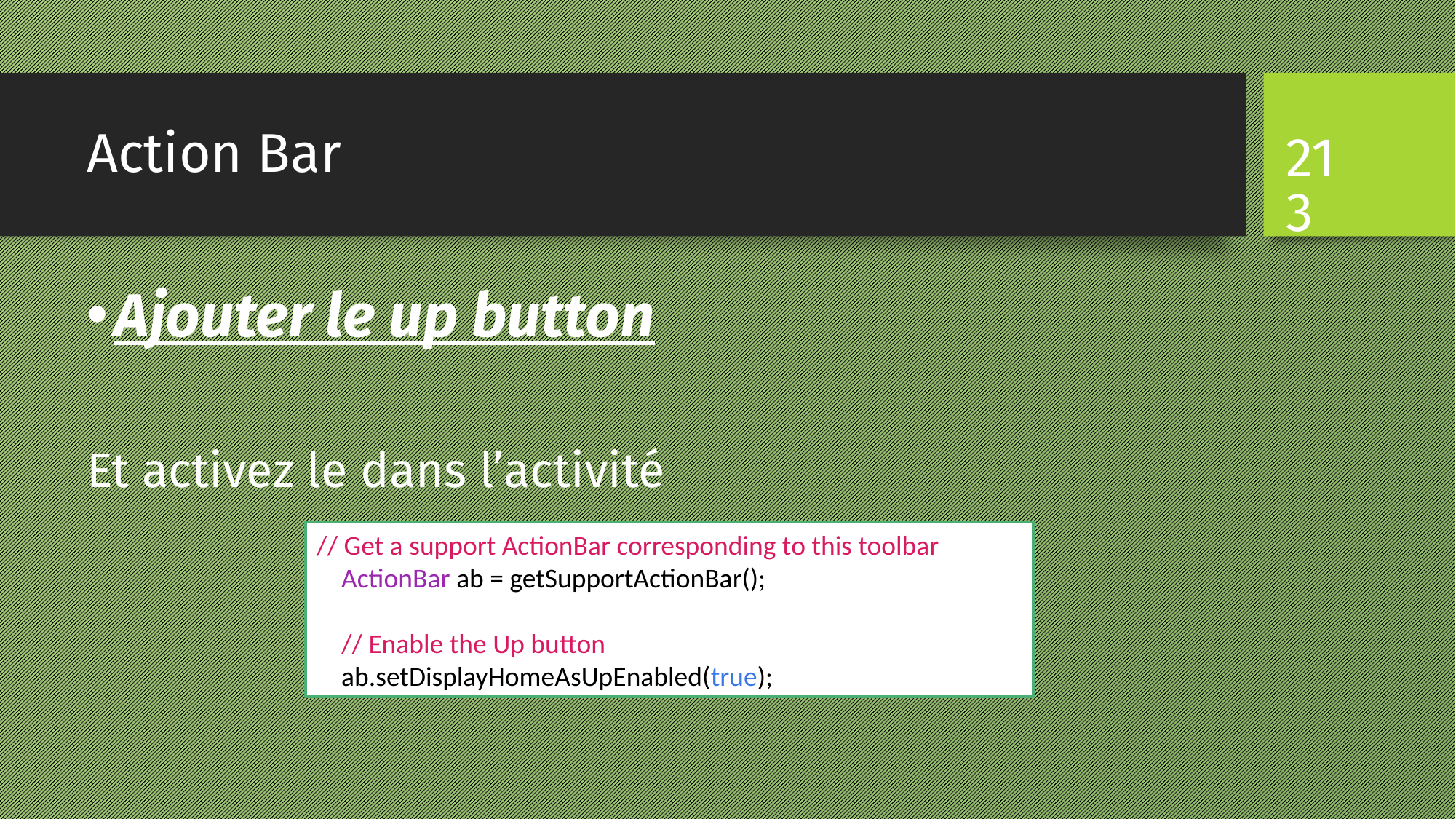

# Action Bar
213
Ajouter le up button

Et activez le dans l’activité
// Get a support ActionBar corresponding to this toolbar
    ActionBar ab = getSupportActionBar();
    // Enable the Up button
    ab.setDisplayHomeAsUpEnabled(true);